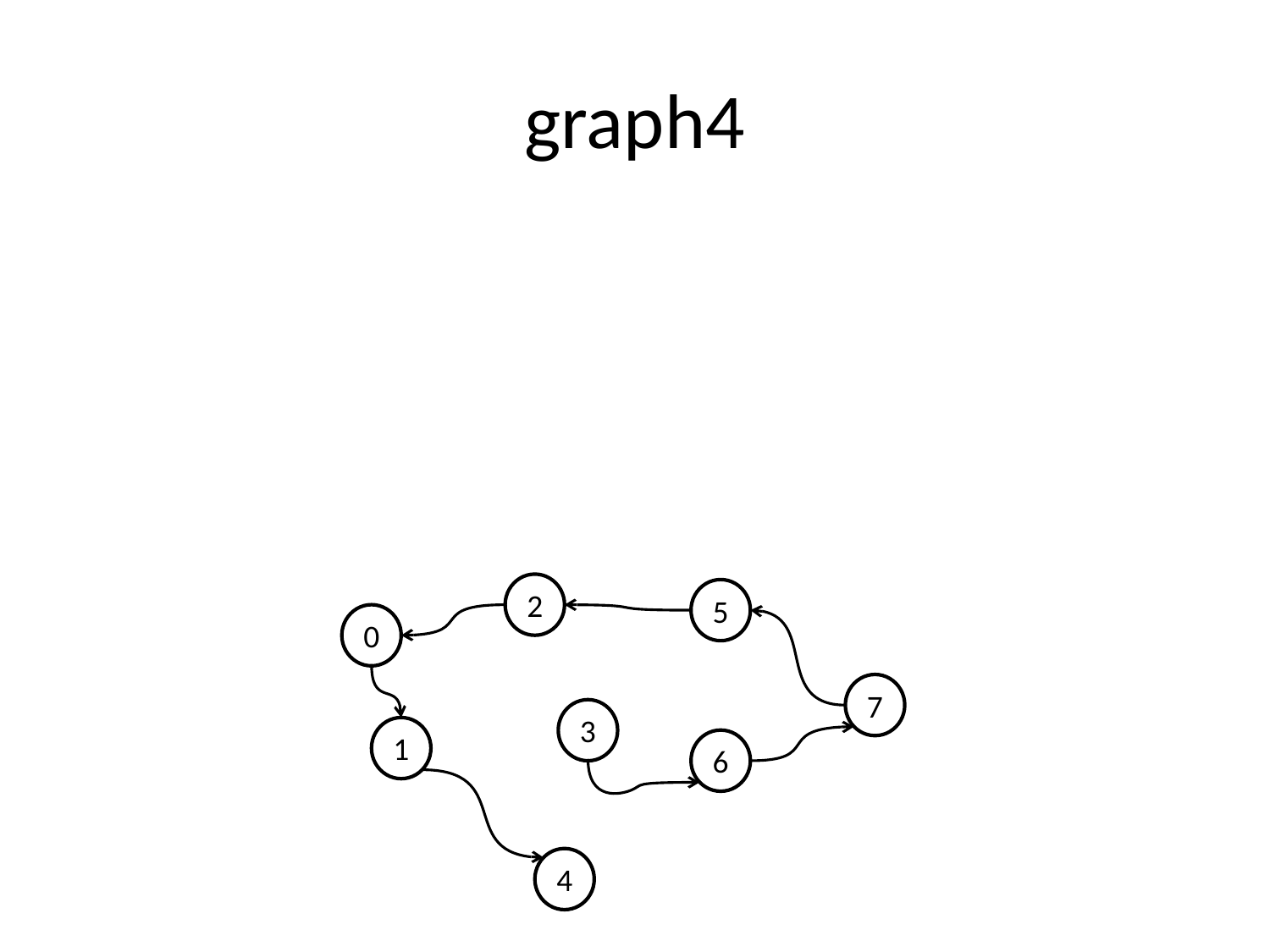

# graph4
2
5
0
7
3
1
6
4